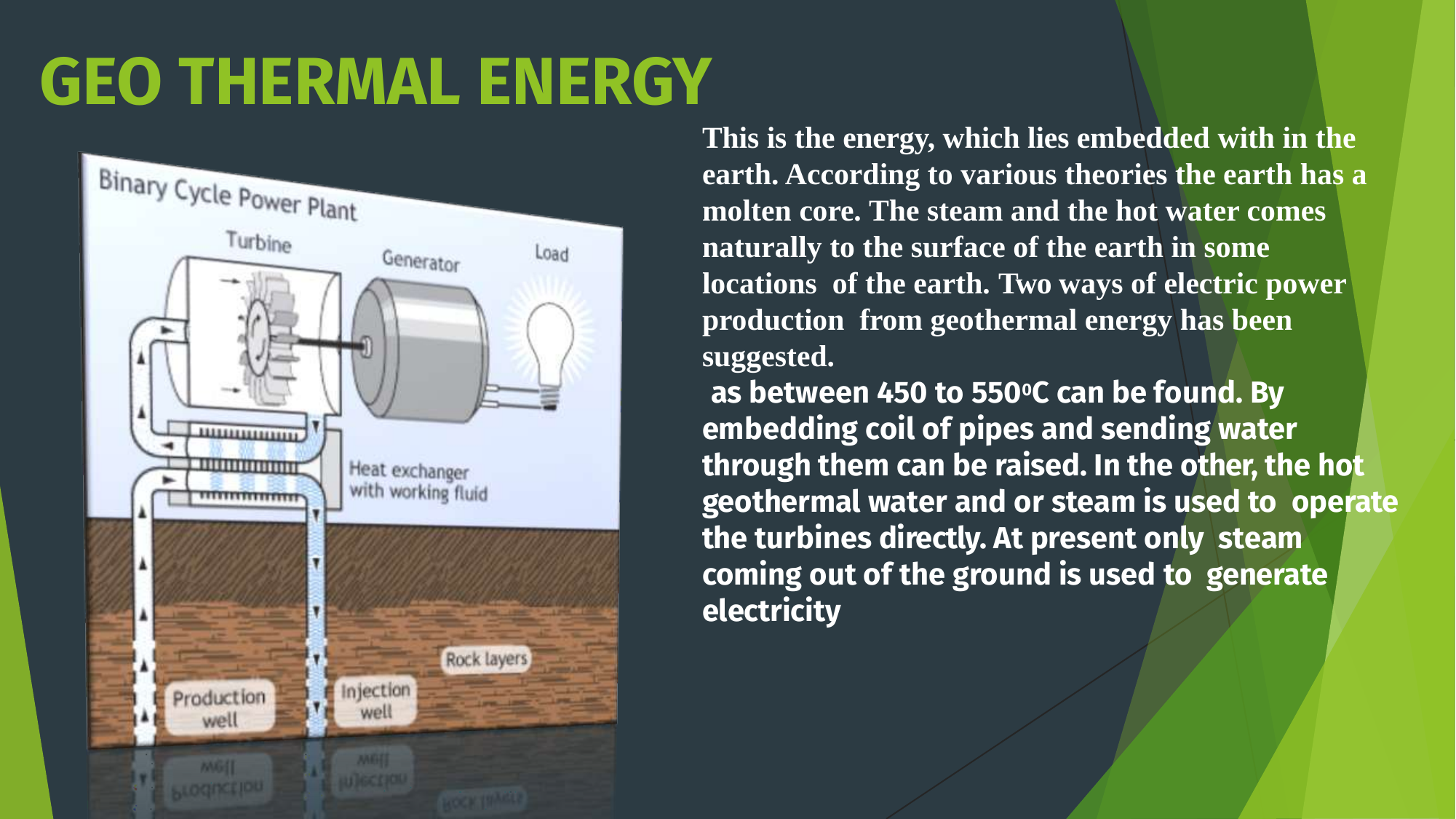

# GEO THERMAL ENERGY
This is the energy, which lies embedded with in the  earth. According to various theories the earth has a  molten core. The steam and the hot water comes  naturally to the surface of the earth in some locations  of the earth. Two ways of electric power production  from geothermal energy has been suggested.
as between 450 to 5500C can be found. By  embedding coil of pipes and sending water  through them can be raised. In the other, the hot  geothermal water and or steam is used to  operate the turbines directly. At present only  steam coming out of the ground is used to  generate electricity